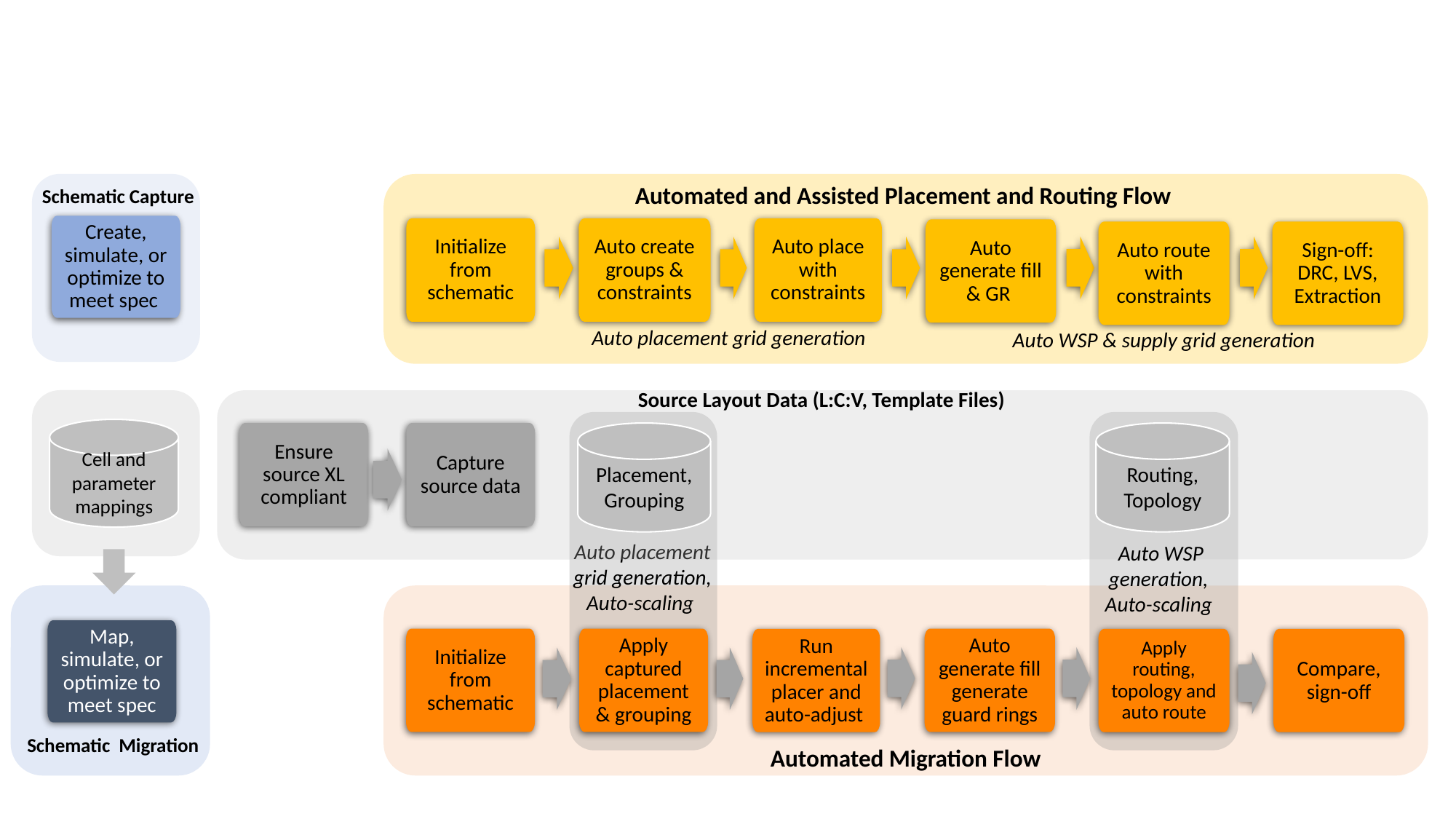

Automated and Assisted Placement and Routing Flow
Schematic Capture
Create, simulate, or optimize to meet spec
Initialize from schematic
Auto create groups & constraints
Auto place with constraints
Auto generate fill & GR
Auto route with constraints
Sign-off: DRC, LVS, Extraction

Auto placement grid generation
Auto WSP & supply grid generation
Source Layout Data (L:C:V, Template Files)

Cell and parameter mappings
Ensure source XL compliant
Capture source data
Placement, Grouping
Routing, Topology

Auto placement grid generation, Auto-scaling
Auto WSP generation,
Auto-scaling

Map, simulate, or optimize to meet spec
Initialize from schematic
Apply captured placement & grouping
Auto generate fill generate guard rings
Run incremental placer and auto-adjust
Apply routing, topology and auto route
Compare, sign-off

Schematic  Migration
Automated Migration Flow